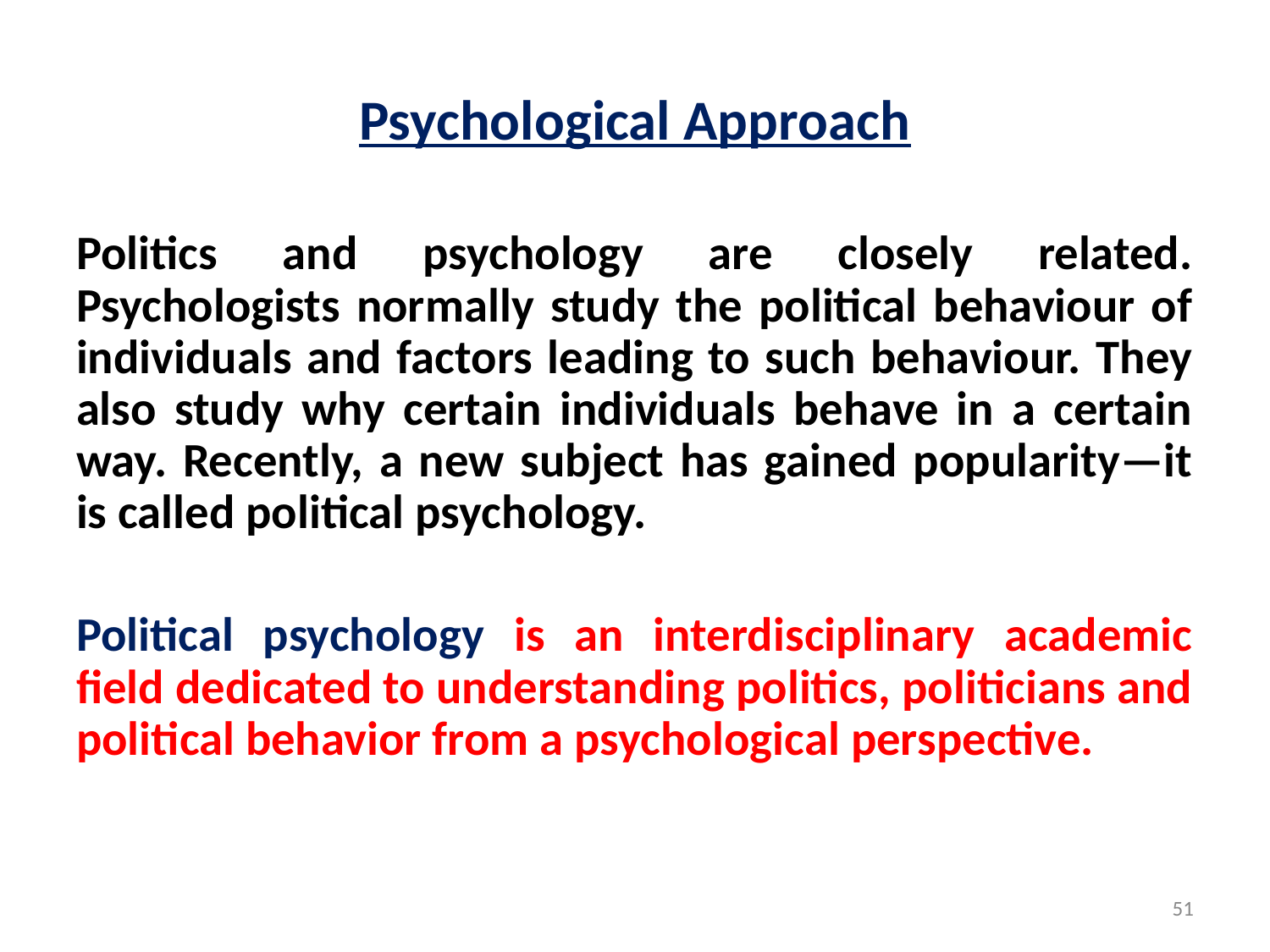

# Psychological Approach
Politics and psychology are closely related. Psychologists normally study the political behaviour of individuals and factors leading to such behaviour. They also study why certain individuals behave in a certain way. Recently, a new subject has gained popularity—it is called political psychology.

Political psychology is an interdisciplinary academic field dedicated to understanding politics, politicians and political behavior from a psychological perspective.

51